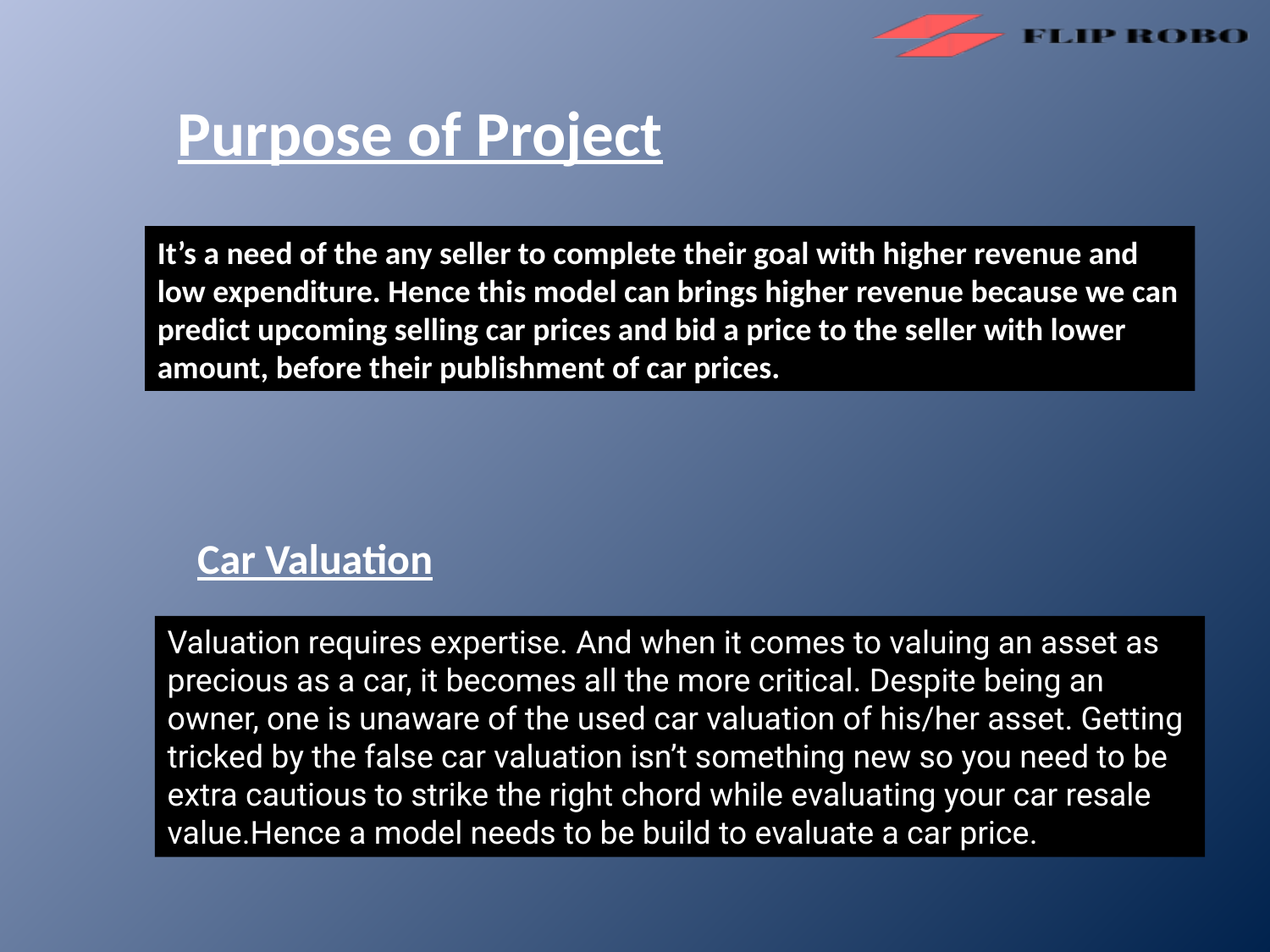

Purpose of Project
It’s a need of the any seller to complete their goal with higher revenue and low expenditure. Hence this model can brings higher revenue because we can predict upcoming selling car prices and bid a price to the seller with lower amount, before their publishment of car prices.
Car Valuation
Valuation requires expertise. And when it comes to valuing an asset as precious as a car, it becomes all the more critical. Despite being an owner, one is unaware of the used car valuation of his/her asset. Getting tricked by the false car valuation isn’t something new so you need to be extra cautious to strike the right chord while evaluating your car resale value.Hence a model needs to be build to evaluate a car price.